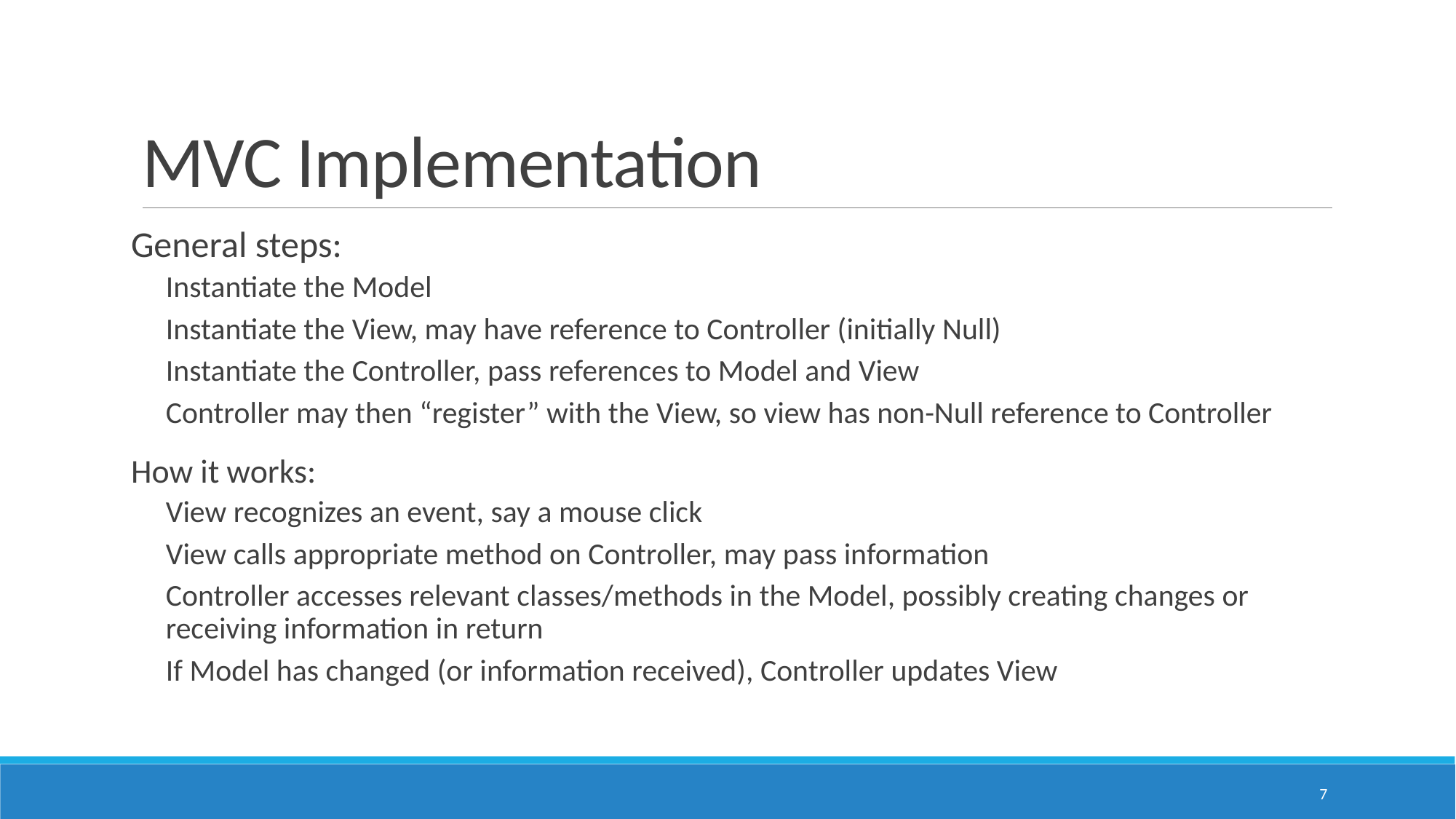

# MVC Implementation
General steps:
Instantiate the Model
Instantiate the View, may have reference to Controller (initially Null)
Instantiate the Controller, pass references to Model and View
Controller may then “register” with the View, so view has non-Null reference to Controller
How it works:
View recognizes an event, say a mouse click
View calls appropriate method on Controller, may pass information
Controller accesses relevant classes/methods in the Model, possibly creating changes or receiving information in return
If Model has changed (or information received), Controller updates View

7